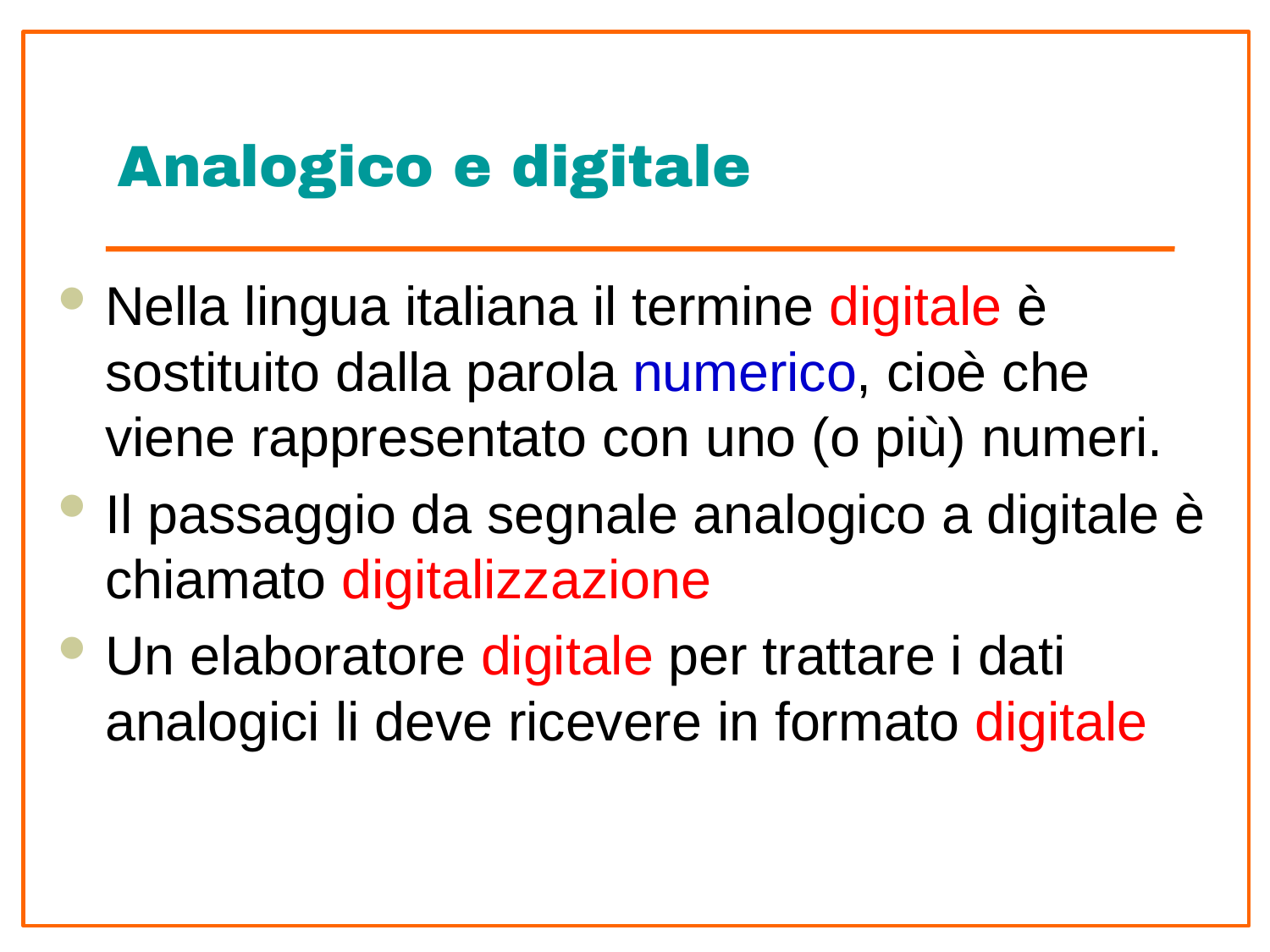

# Analogico e digitale
Nella lingua italiana il termine digitale è sostituito dalla parola numerico, cioè che viene rappresentato con uno (o più) numeri.
Il passaggio da segnale analogico a digitale è chiamato digitalizzazione
Un elaboratore digitale per trattare i dati analogici li deve ricevere in formato digitale